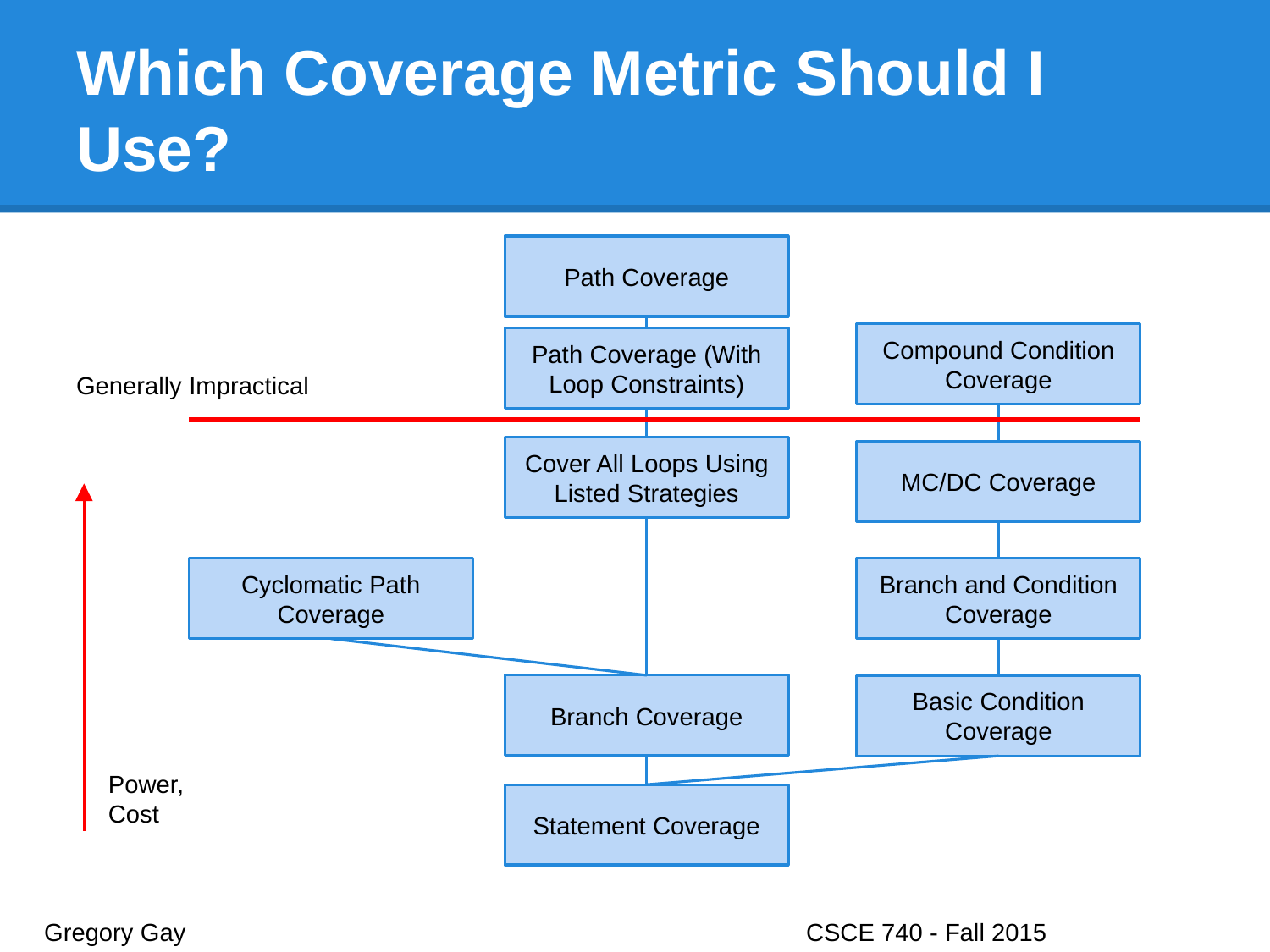

# Which Coverage Metric Should I Use?
Path Coverage
Compound Condition Coverage
Path Coverage (With Loop Constraints)
Generally Impractical
Cover All Loops Using Listed Strategies
MC/DC Coverage
Cyclomatic Path Coverage
Branch and Condition Coverage
Branch Coverage
Basic Condition Coverage
Power, Cost
Statement Coverage
Gregory Gay					CSCE 740 - Fall 2015								12